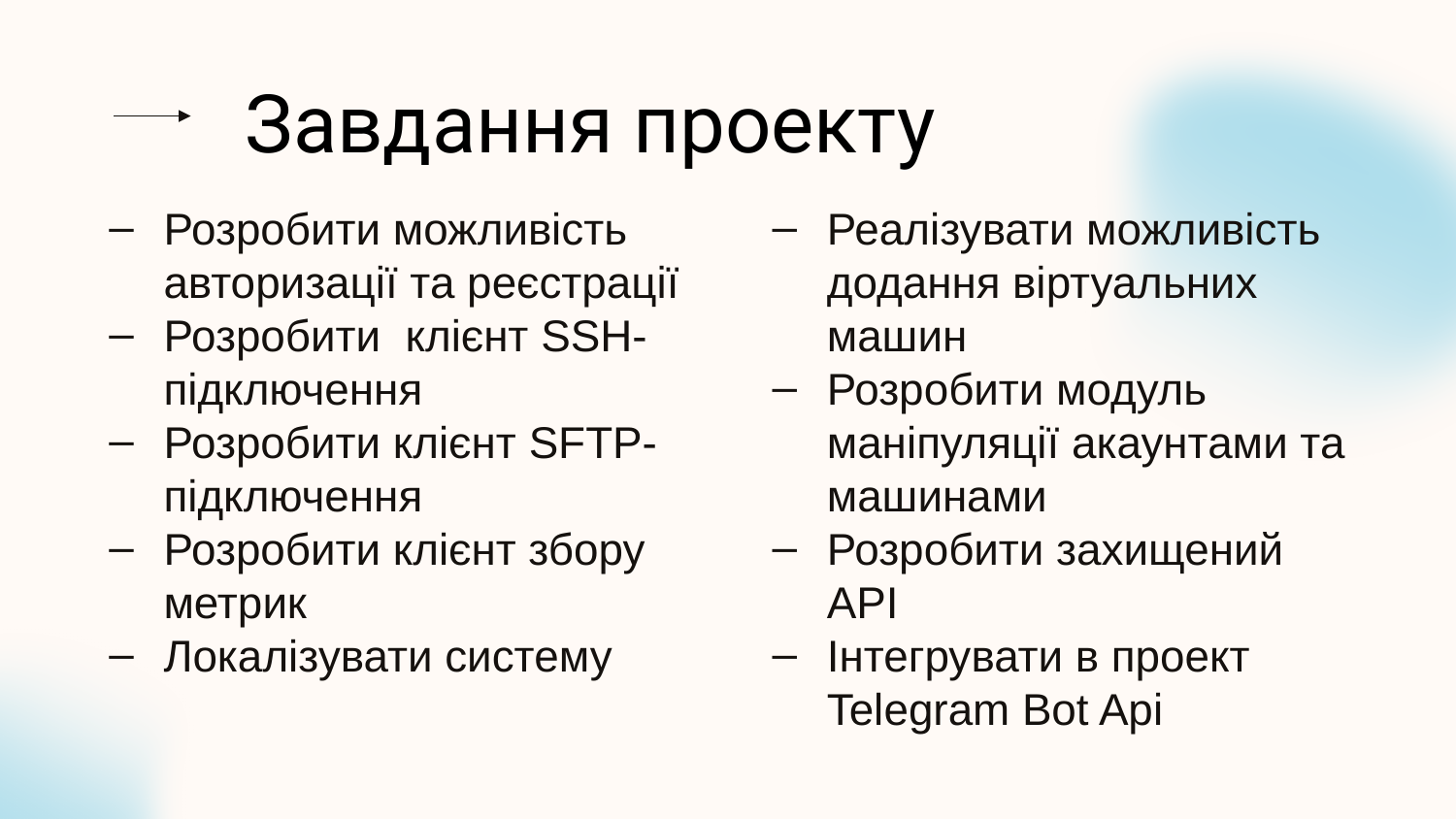

Завдання проекту
Розробити можливість авторизації та реєстрації
Розробити  клієнт SSH-підключення
Розробити клієнт SFTP-підключення
Розробити клієнт збору метрик
Локалізувати систему

Реалізувати можливість додання віртуальних машин
Розробити модуль маніпуляції акаунтами та машинами
Розробити захищений API
Інтегрувати в проект Telegram Bot Api